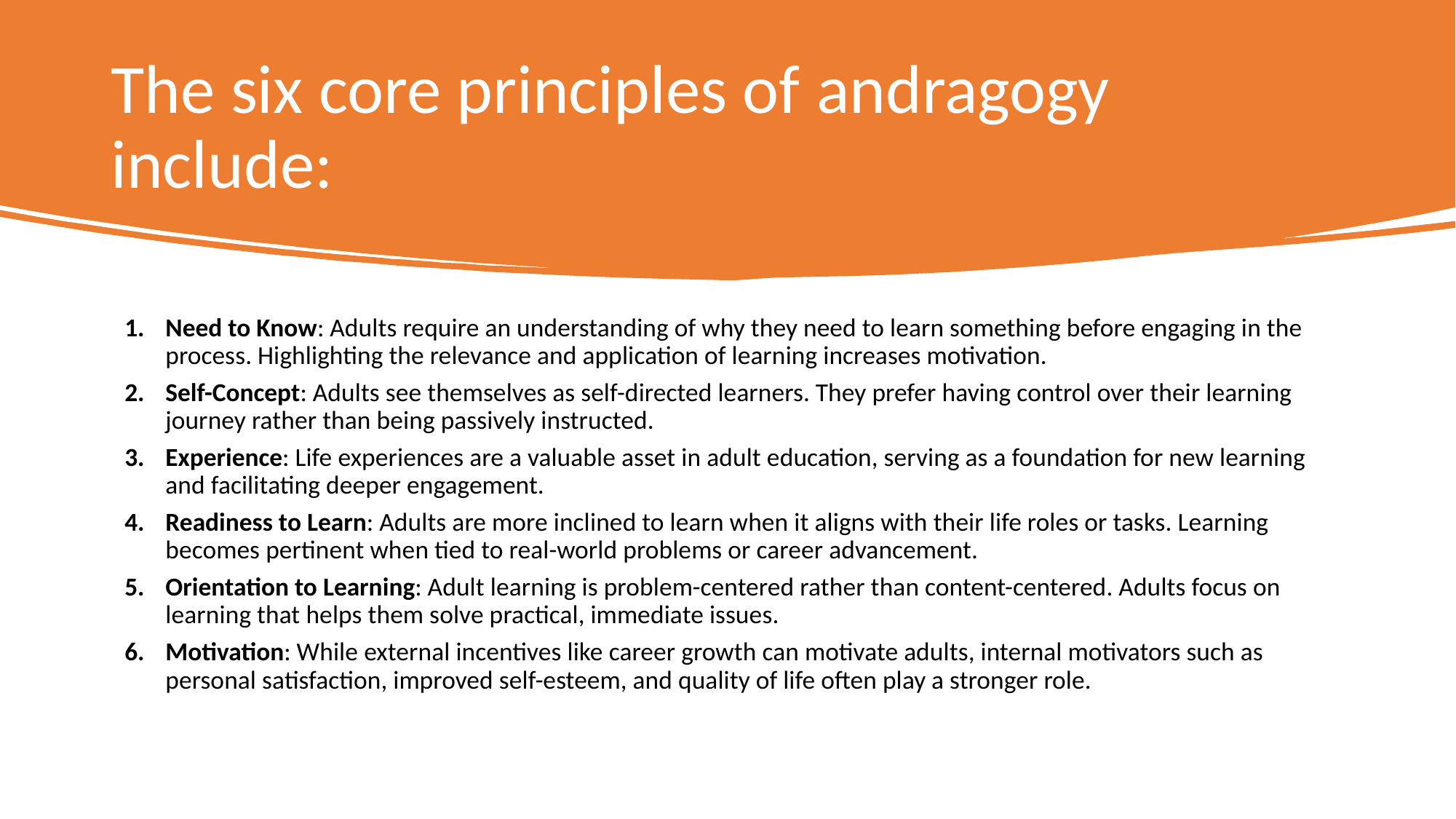

# The six core principles of andragogy include:
Need to Know: Adults require an understanding of why they need to learn something before engaging in the process. Highlighting the relevance and application of learning increases motivation.
Self-Concept: Adults see themselves as self-directed learners. They prefer having control over their learning journey rather than being passively instructed.
Experience: Life experiences are a valuable asset in adult education, serving as a foundation for new learning and facilitating deeper engagement.
Readiness to Learn: Adults are more inclined to learn when it aligns with their life roles or tasks. Learning becomes pertinent when tied to real-world problems or career advancement.
Orientation to Learning: Adult learning is problem-centered rather than content-centered. Adults focus on learning that helps them solve practical, immediate issues.
Motivation: While external incentives like career growth can motivate adults, internal motivators such as personal satisfaction, improved self-esteem, and quality of life often play a stronger role.